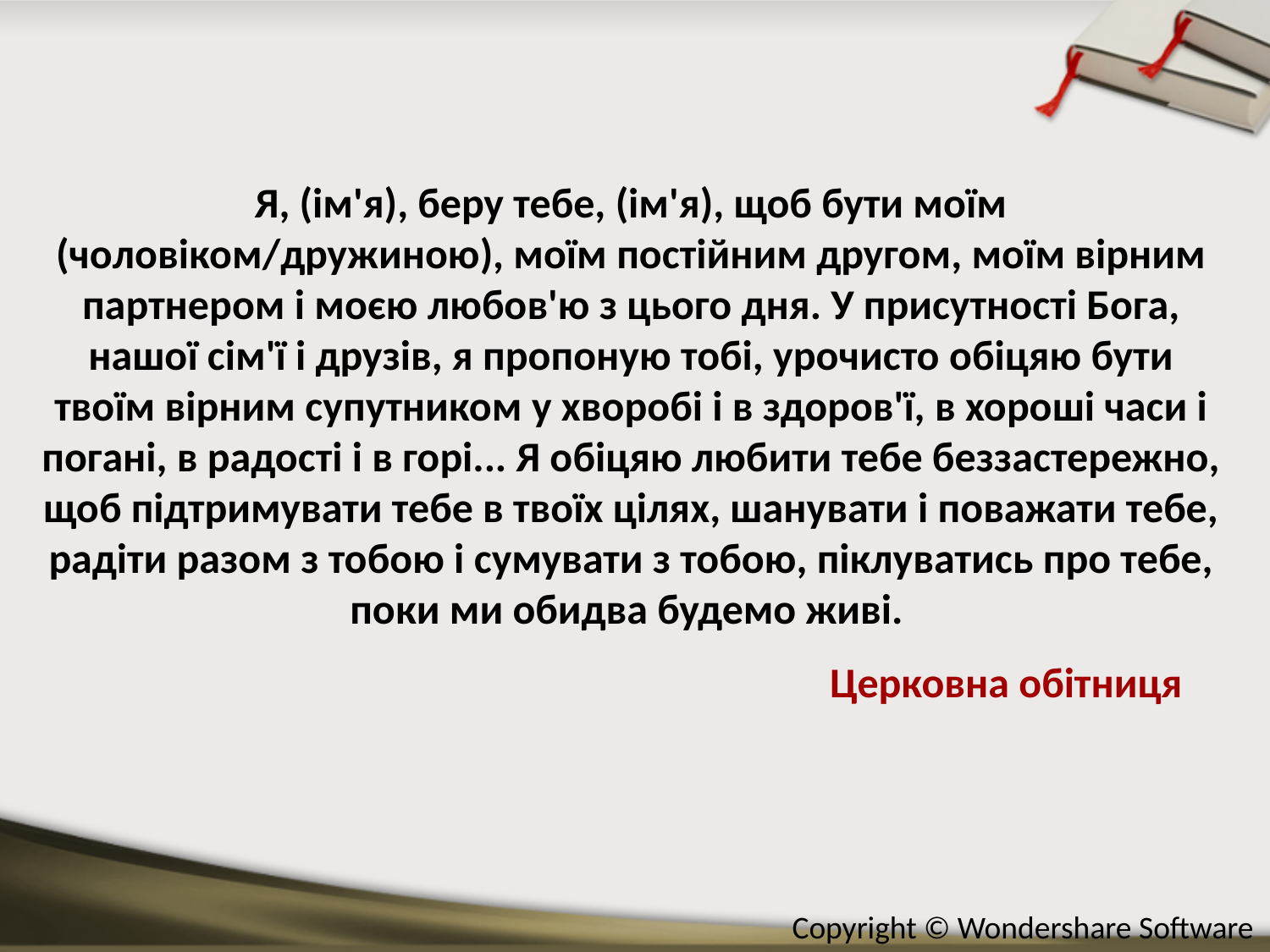

# Я, (ім'я), беру тебе, (ім'я), щоб бути моїм (чоловіком/дружиною), моїм постійним другом, моїм вірним партнером і моєю любов'ю з цього дня. У присутності Бога, нашої сім'ї і друзів, я пропоную тобі, урочисто обіцяю бути твоїм вірним супутником у хворобі і в здоров'ї, в хороші часи і погані, в радості і в горі... Я обіцяю любити тебе беззастережно, щоб підтримувати тебе в твоїх цілях, шанувати і поважати тебе, радіти разом з тобою і сумувати з тобою, піклуватись про тебе, поки ми обидва будемо живі.
Церковна обітниця